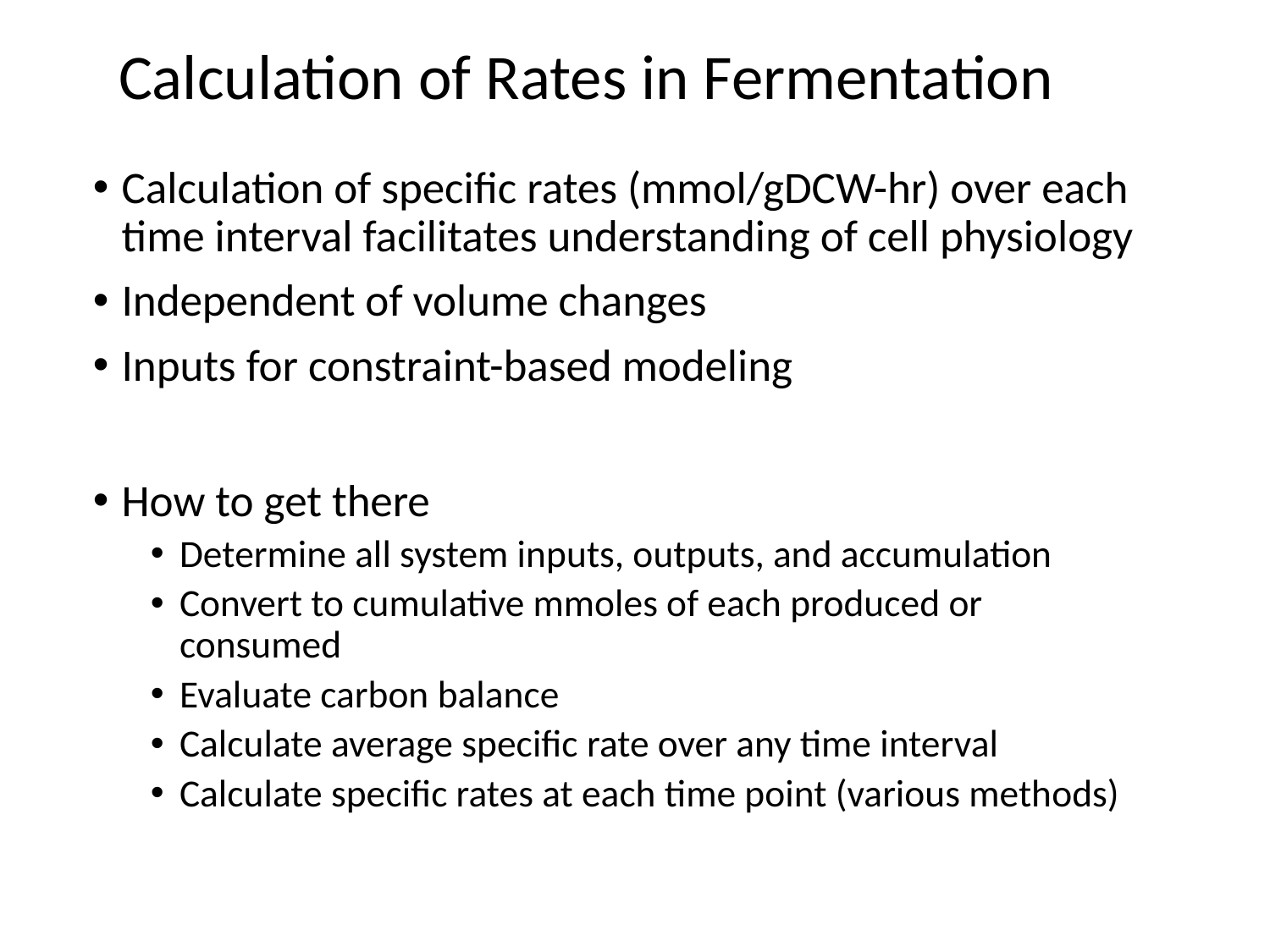

# Calculation of Rates in Fermentation
Calculation of specific rates (mmol/gDCW-hr) over each time interval facilitates understanding of cell physiology
Independent of volume changes
Inputs for constraint-based modeling

How to get there
Determine all system inputs, outputs, and accumulation
Convert to cumulative mmoles of each produced or consumed
Evaluate carbon balance
Calculate average specific rate over any time interval
Calculate specific rates at each time point (various methods)